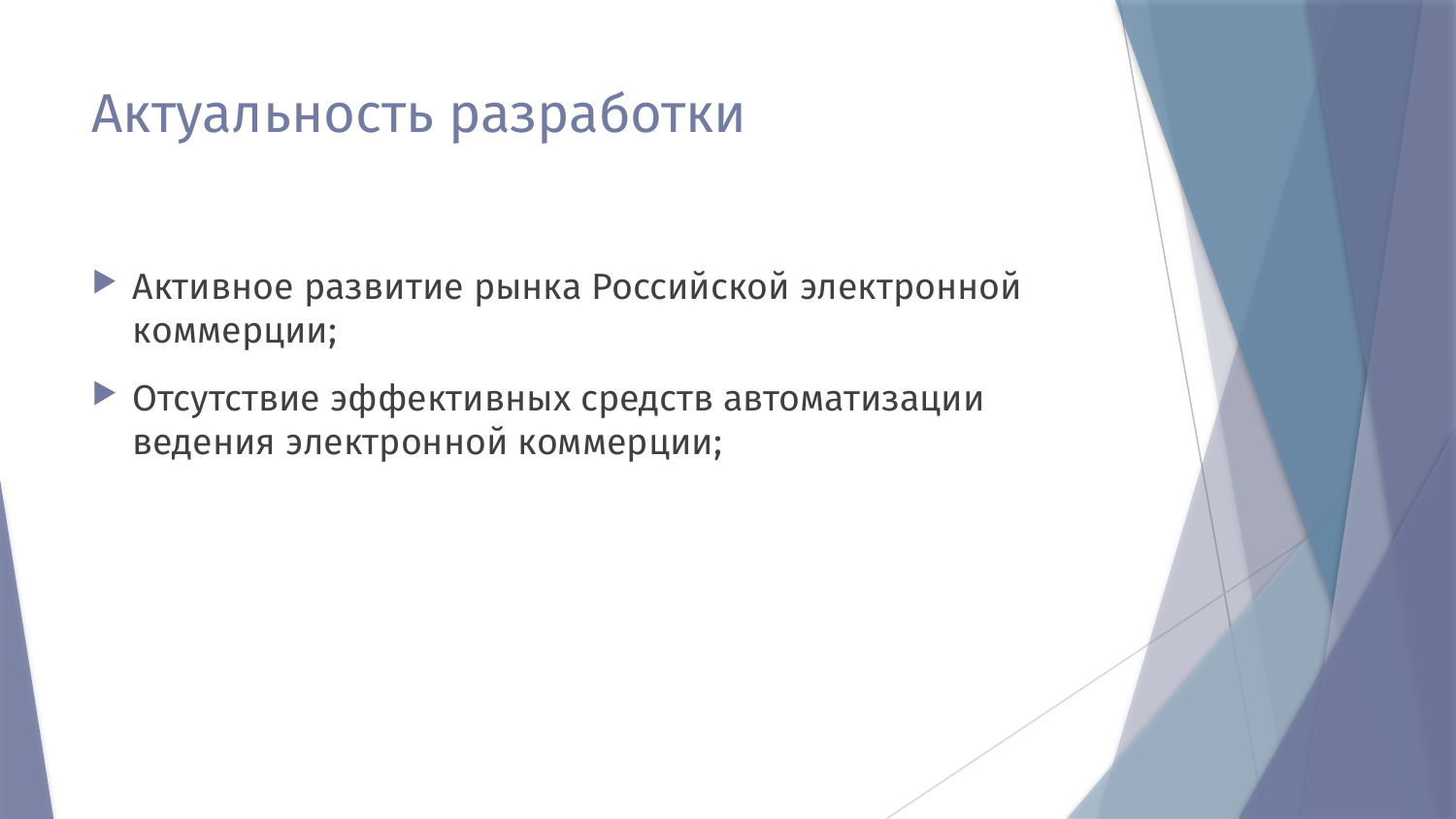

# Актуальность разработки
Активное развитие рынка Российской электронной коммерции;
Отсутствие эффективных средств автоматизации ведения электронной коммерции;